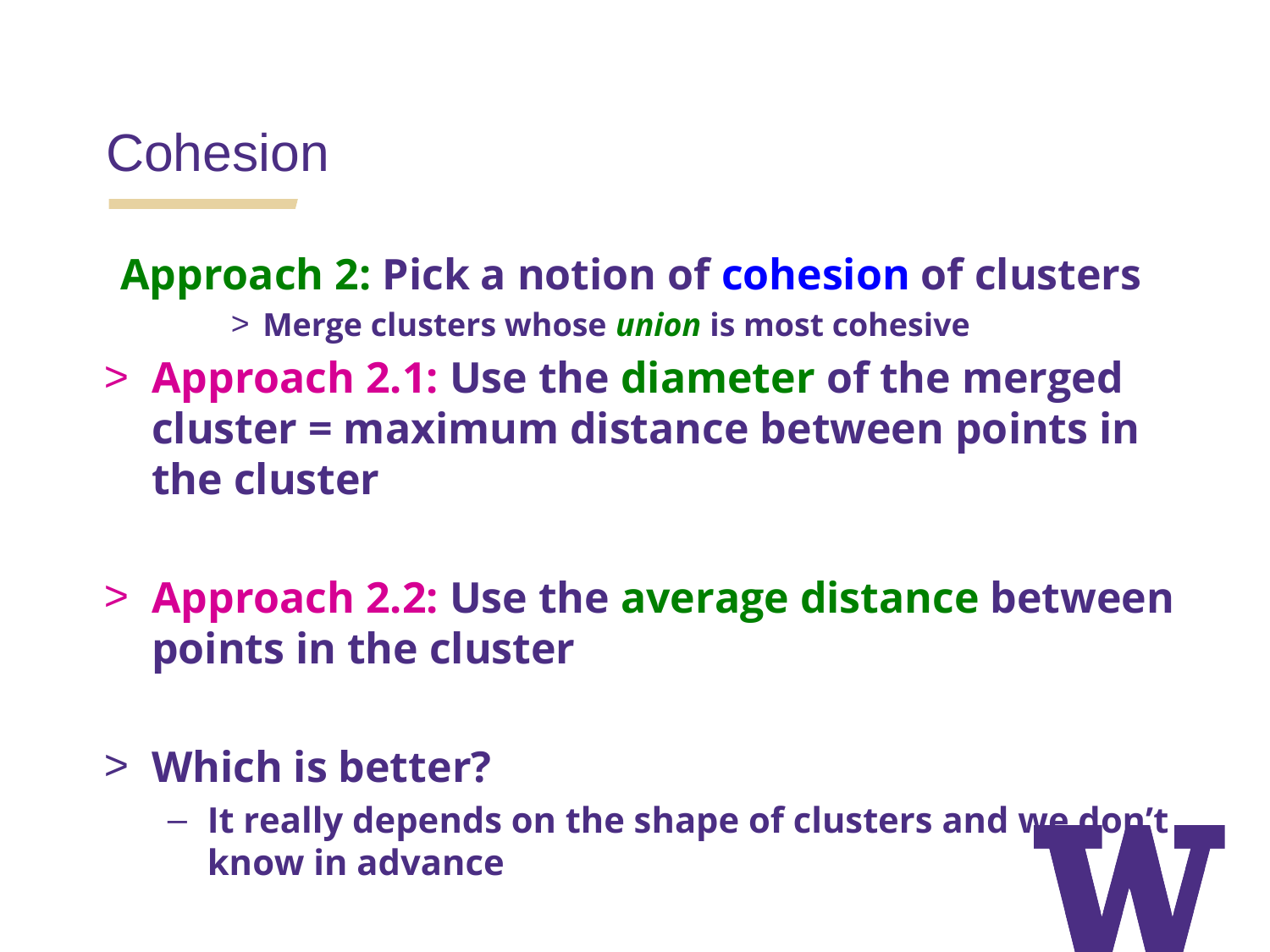

Cohesion
Approach 2: Pick a notion of cohesion of clusters
Merge clusters whose union is most cohesive
Approach 2.1: Use the diameter of the merged cluster = maximum distance between points in the cluster

Approach 2.2: Use the average distance between points in the cluster

Which is better?
It really depends on the shape of clusters and we don’t know in advance